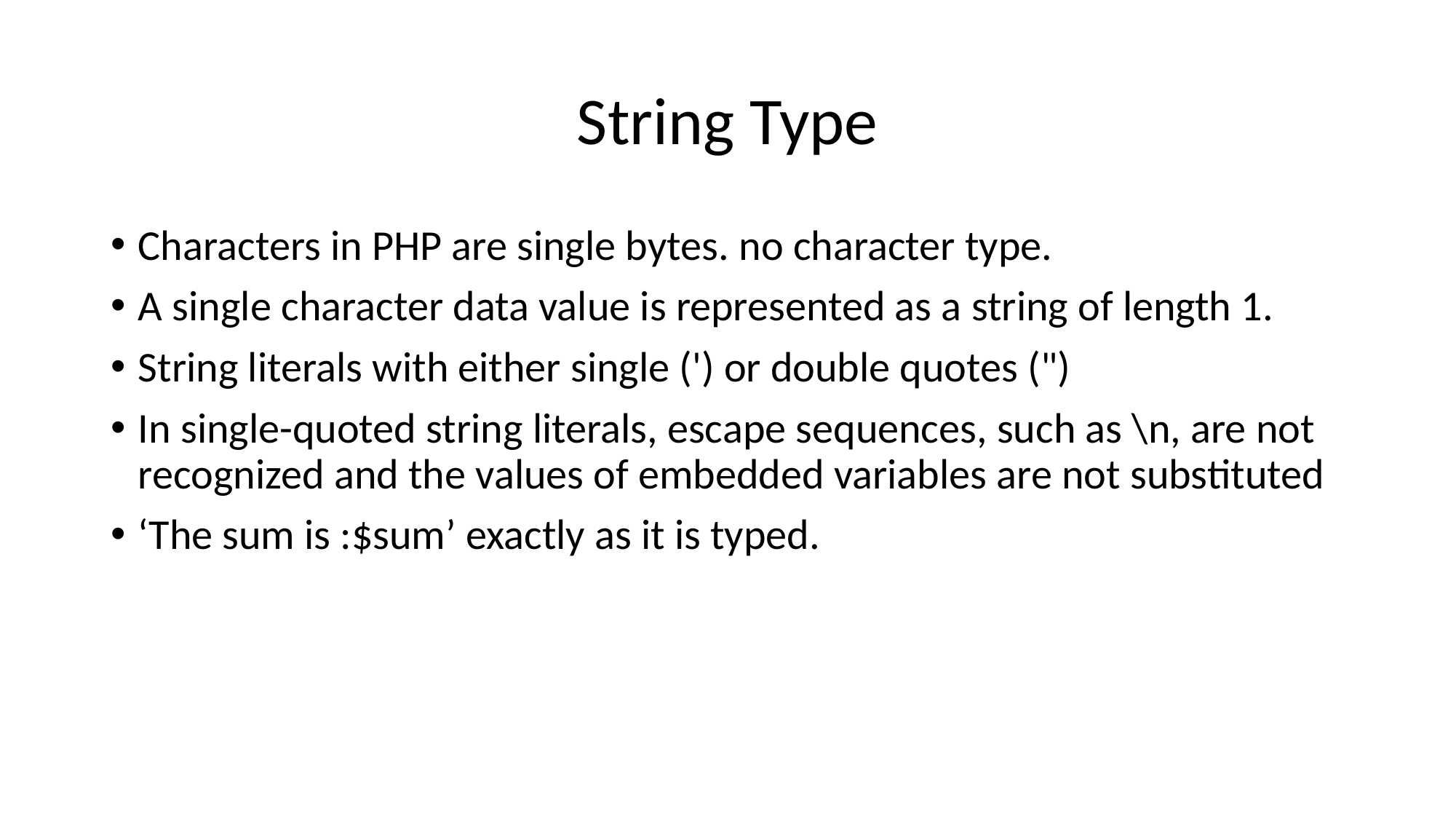

# String Type
Characters in PHP are single bytes. no character type.
A single character data value is represented as a string of length 1.
String literals with either single (') or double quotes (")
In single-quoted string literals, escape sequences, such as \n, are not recognized and the values of embedded variables are not substituted
‘The sum is :$sum’ exactly as it is typed.